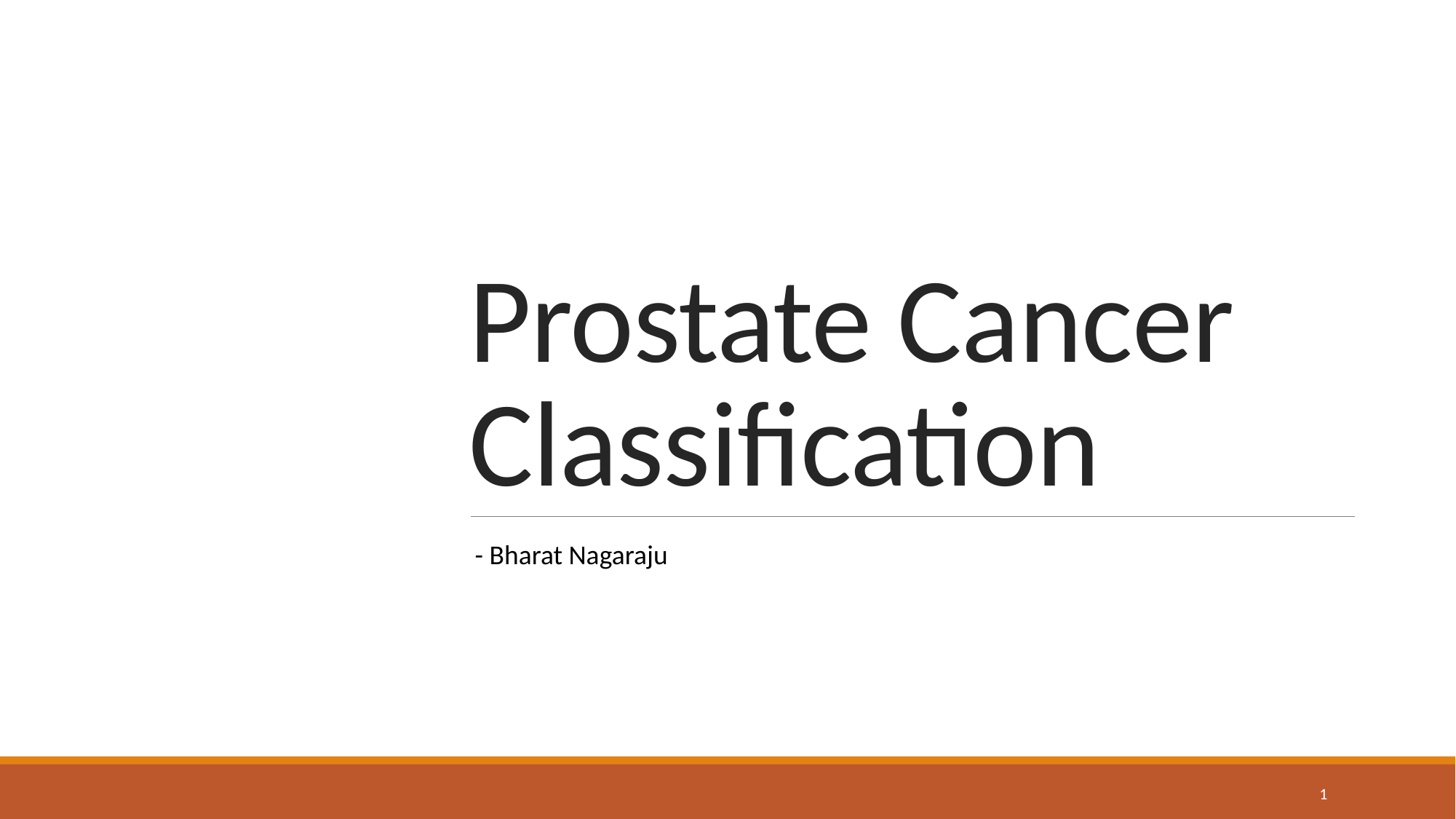

# Prostate Cancer Classification
 - Bharat Nagaraju

1